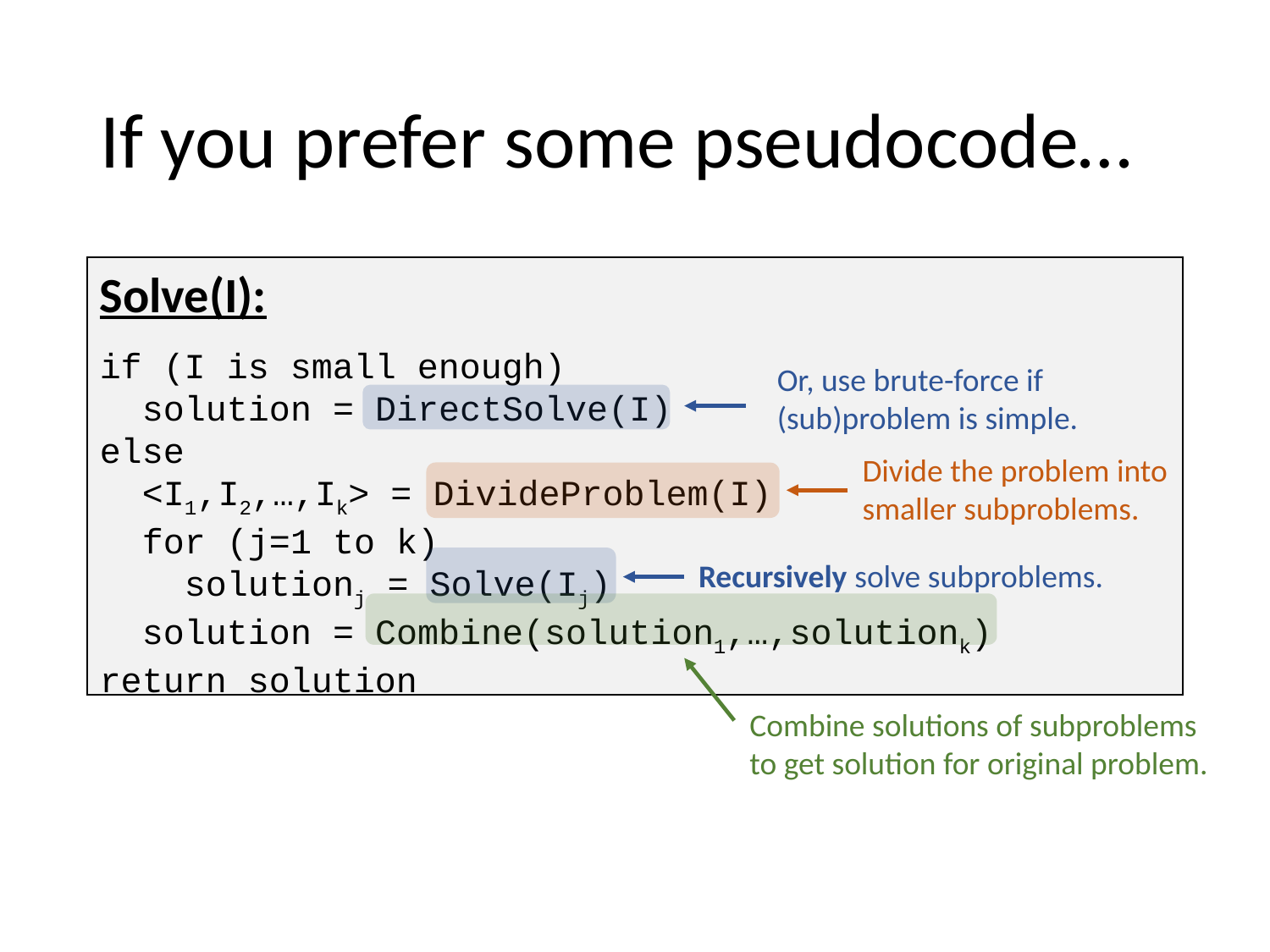

# If you prefer some pseudocode…
Solve(I):
if (I is small enough)
  solution = DirectSolve(I)
else
  <I1,I2,…,Ik> = DivideProblem(I)
  for (j=1 to k)
    solutionj = Solve(Ij)
  solution = Combine(solution1,…,solutionk)
return solution
Or, use brute-force if
(sub)problem is simple.

Divide the problem into
smaller subproblems.

Recursively solve subproblems.

Combine solutions of subproblems
to get solution for original problem.